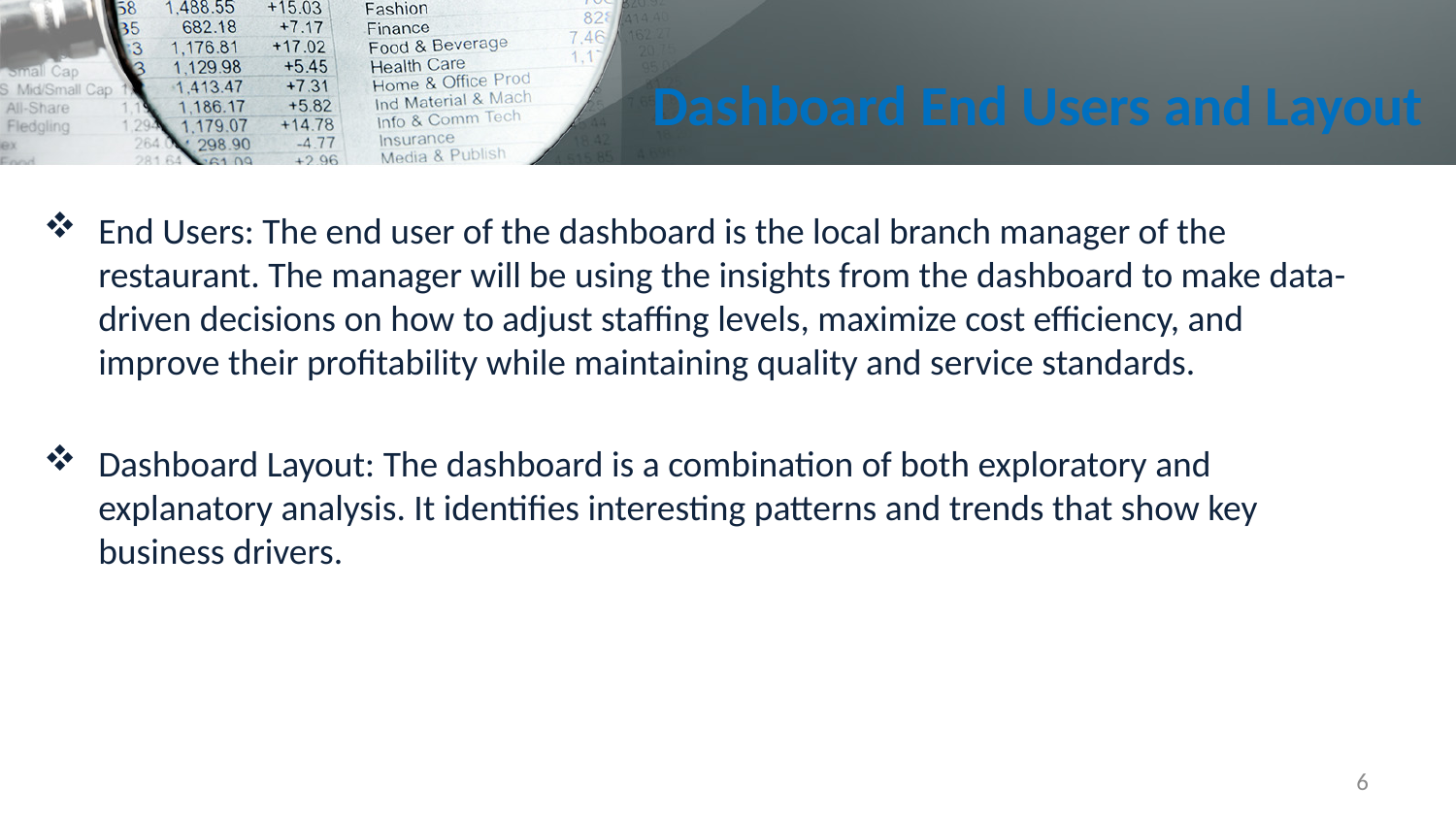

# Dashboard End Users and Layout
End Users: The end user of the dashboard is the local branch manager of the restaurant. The manager will be using the insights from the dashboard to make data-driven decisions on how to adjust staffing levels, maximize cost efficiency, and improve their profitability while maintaining quality and service standards.

Dashboard Layout: The dashboard is a combination of both exploratory and explanatory analysis. It identifies interesting patterns and trends that show key business drivers.
6